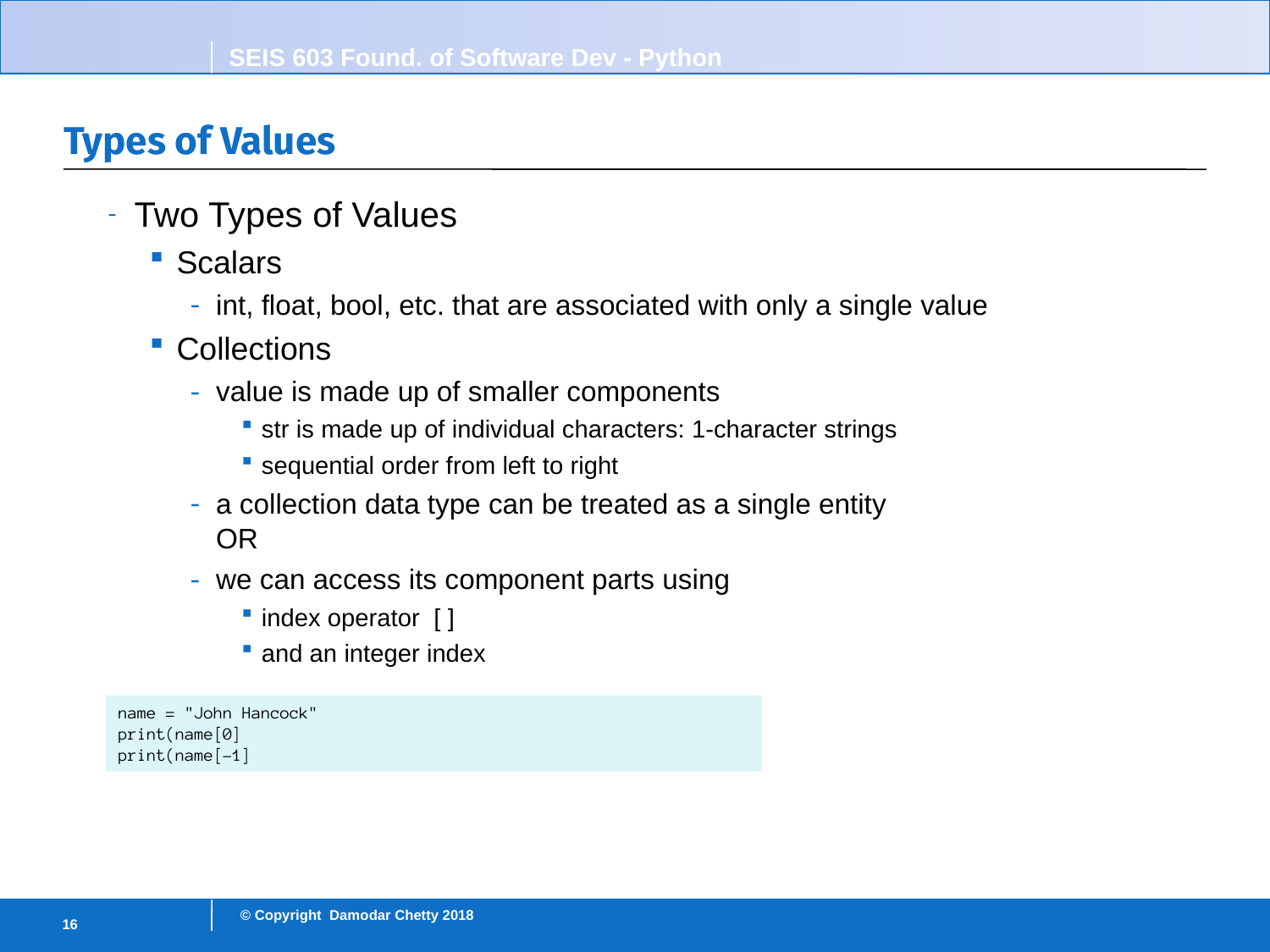

# Types of Values
Two Types of Values
Scalars
int, float, bool, etc. that are associated with only a single value
Collections
value is made up of smaller components
str is made up of individual characters: 1-character strings
sequential order from left to right
a collection data type can be treated as a single entity
OR
we can access its component parts using
index operator  [ ]
and an integer index

name = "John Hancock"
print(name[0]
print(name[-1]
16